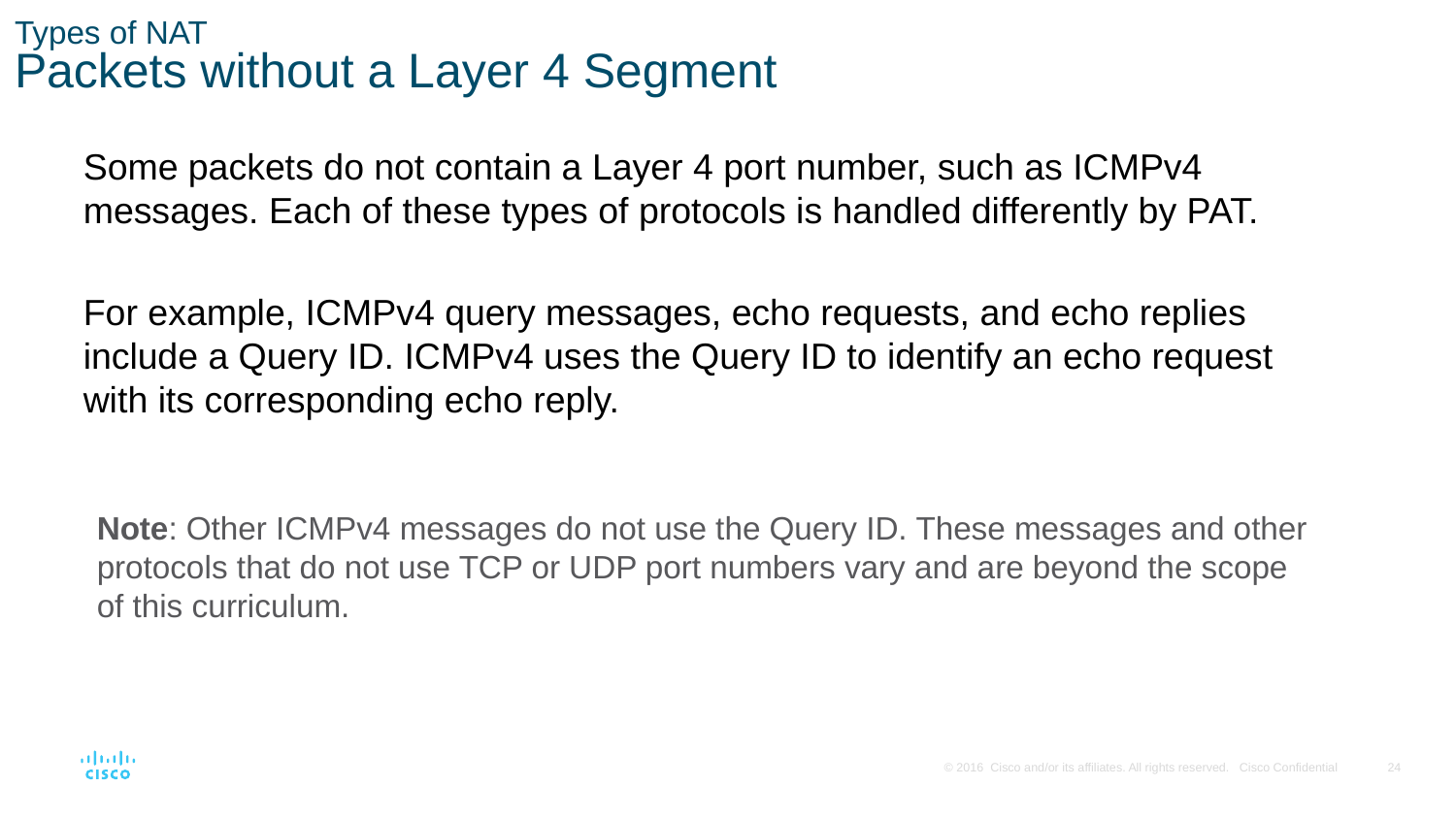

# Types of NAT Packets without a Layer 4 Segment
Some packets do not contain a Layer 4 port number, such as ICMPv4 messages. Each of these types of protocols is handled differently by PAT.

For example, ICMPv4 query messages, echo requests, and echo replies include a Query ID. ICMPv4 uses the Query ID to identify an echo request with its corresponding echo reply.
Note: Other ICMPv4 messages do not use the Query ID. These messages and other protocols that do not use TCP or UDP port numbers vary and are beyond the scope of this curriculum.